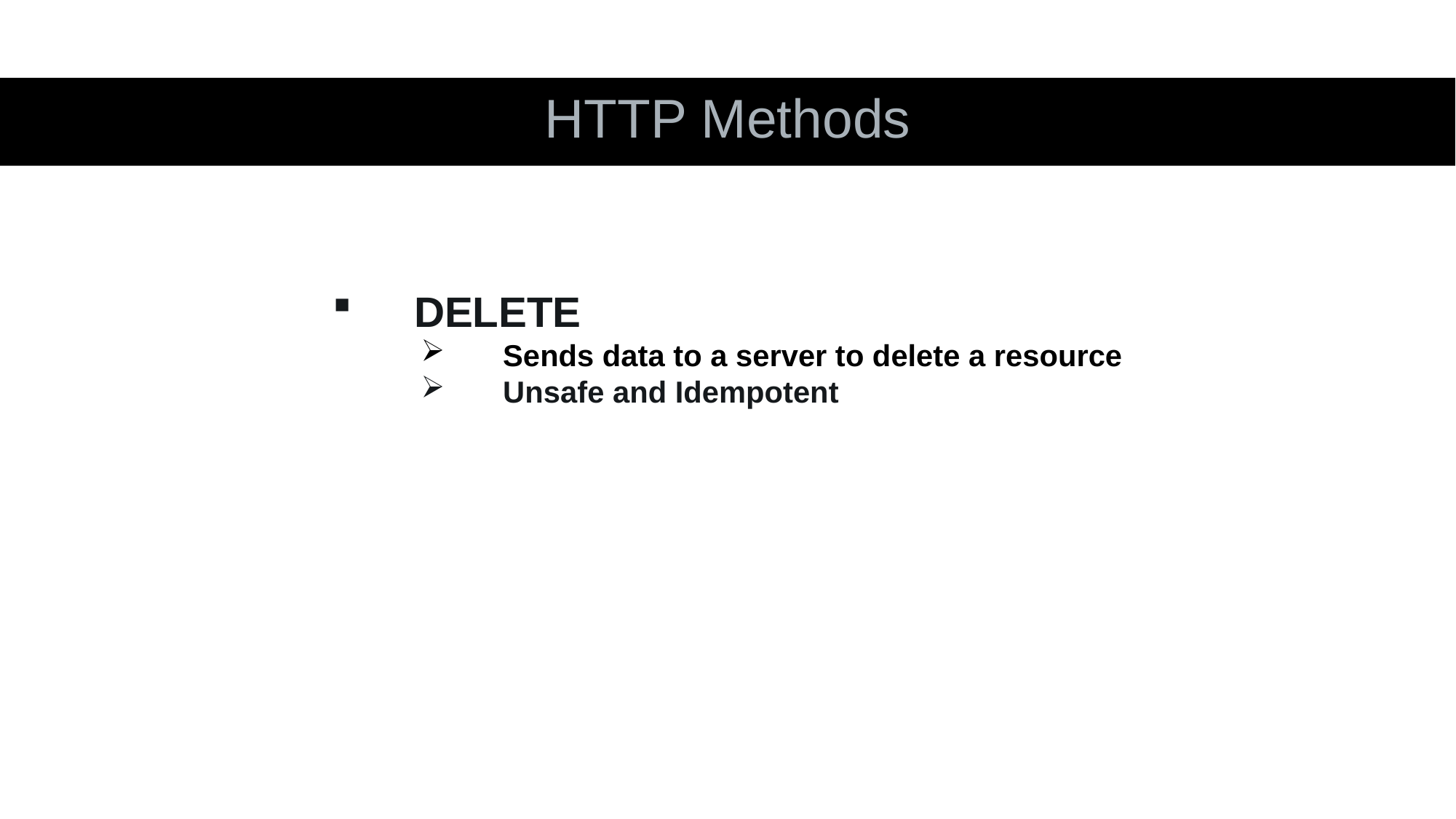

HTTP Methods
DELETE
Sends data to a server to delete a resource
Unsafe and Idempotent